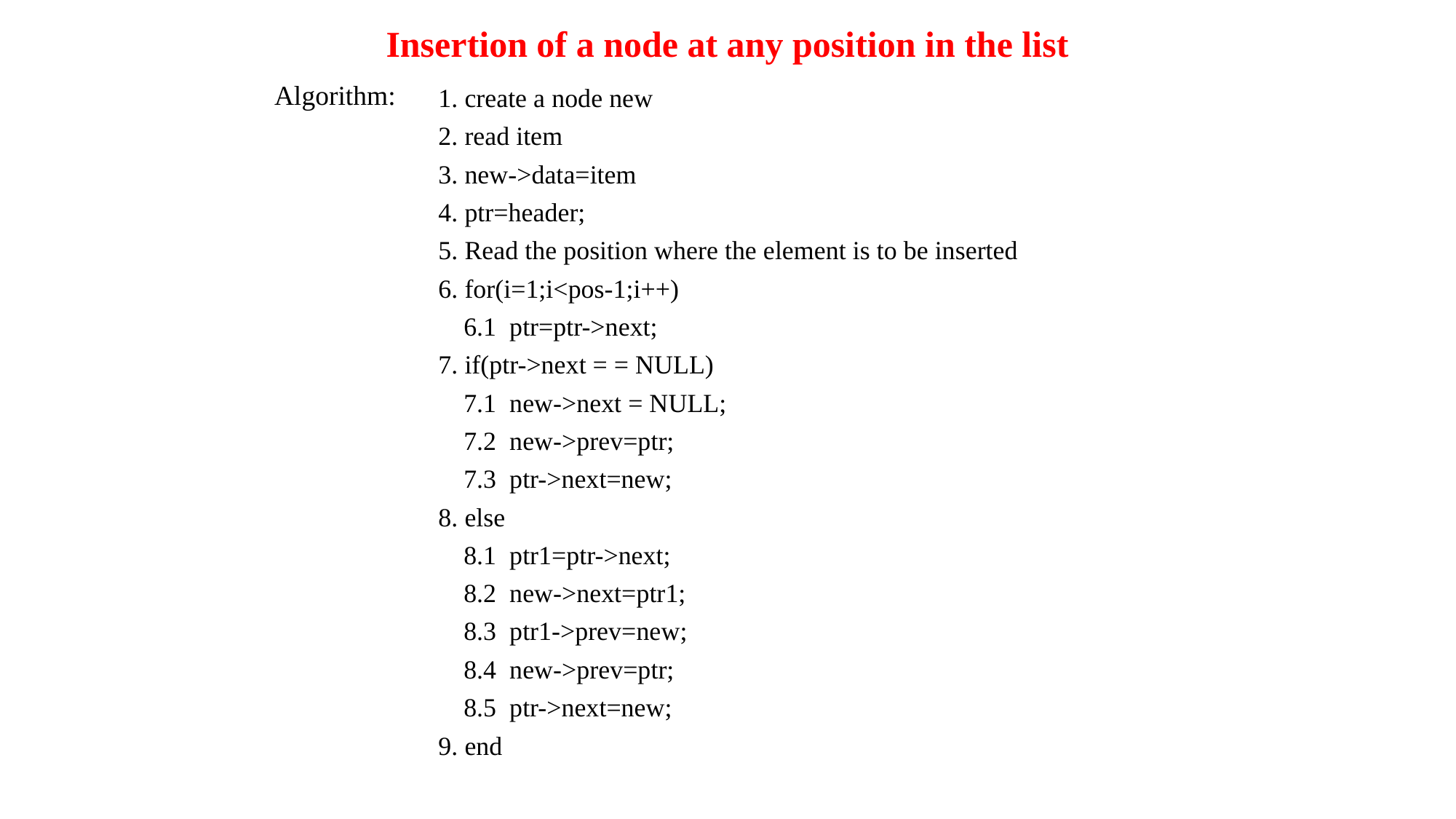

# Insertion of a node at any position in the list
Algorithm:
1. create a node new
2. read item
3. new->data=item
4. ptr=header;
5. Read the position where the element is to be inserted
6. for(i=1;i<pos-1;i++)
	6.1  ptr=ptr->next;
7. if(ptr->next = = NULL)
 	7.1  new->next = NULL;
 	7.2  new->prev=ptr;
	7.3  ptr->next=new;
8. else
	8.1  ptr1=ptr->next;
 	8.2  new->next=ptr1;
 	8.3  ptr1->prev=new;
	8.4  new->prev=ptr;
 	8.5  ptr->next=new;
9. end